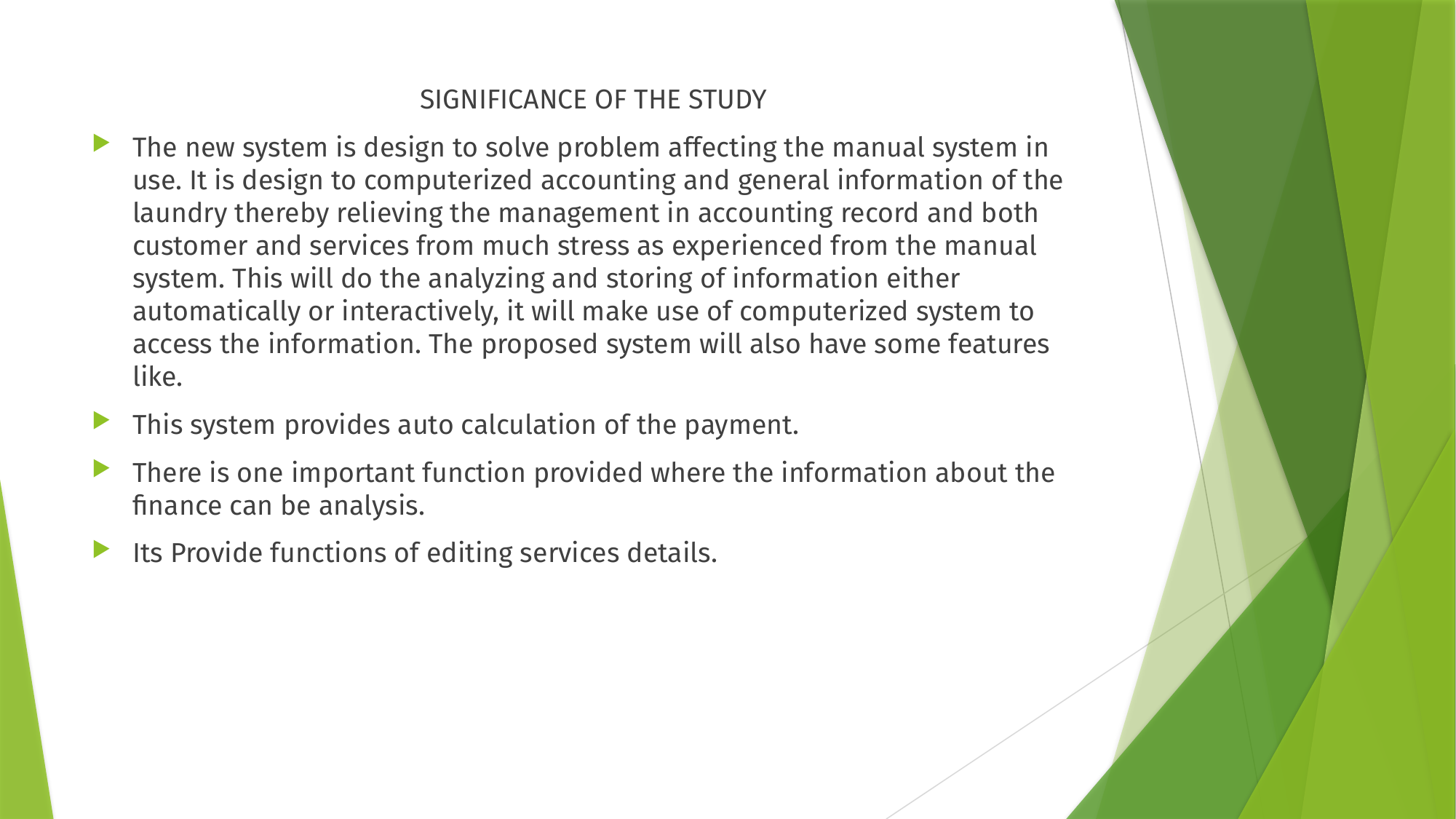

SIGNIFICANCE OF THE STUDY
The new system is design to solve problem affecting the manual system in use. It is design to computerized accounting and general information of the laundry thereby relieving the management in accounting record and both customer and services from much stress as experienced from the manual system. This will do the analyzing and storing of information either automatically or interactively, it will make use of computerized system to access the information. The proposed system will also have some features like.
This system provides auto calculation of the payment.
There is one important function provided where the information about the finance can be analysis.
Its Provide functions of editing services details.